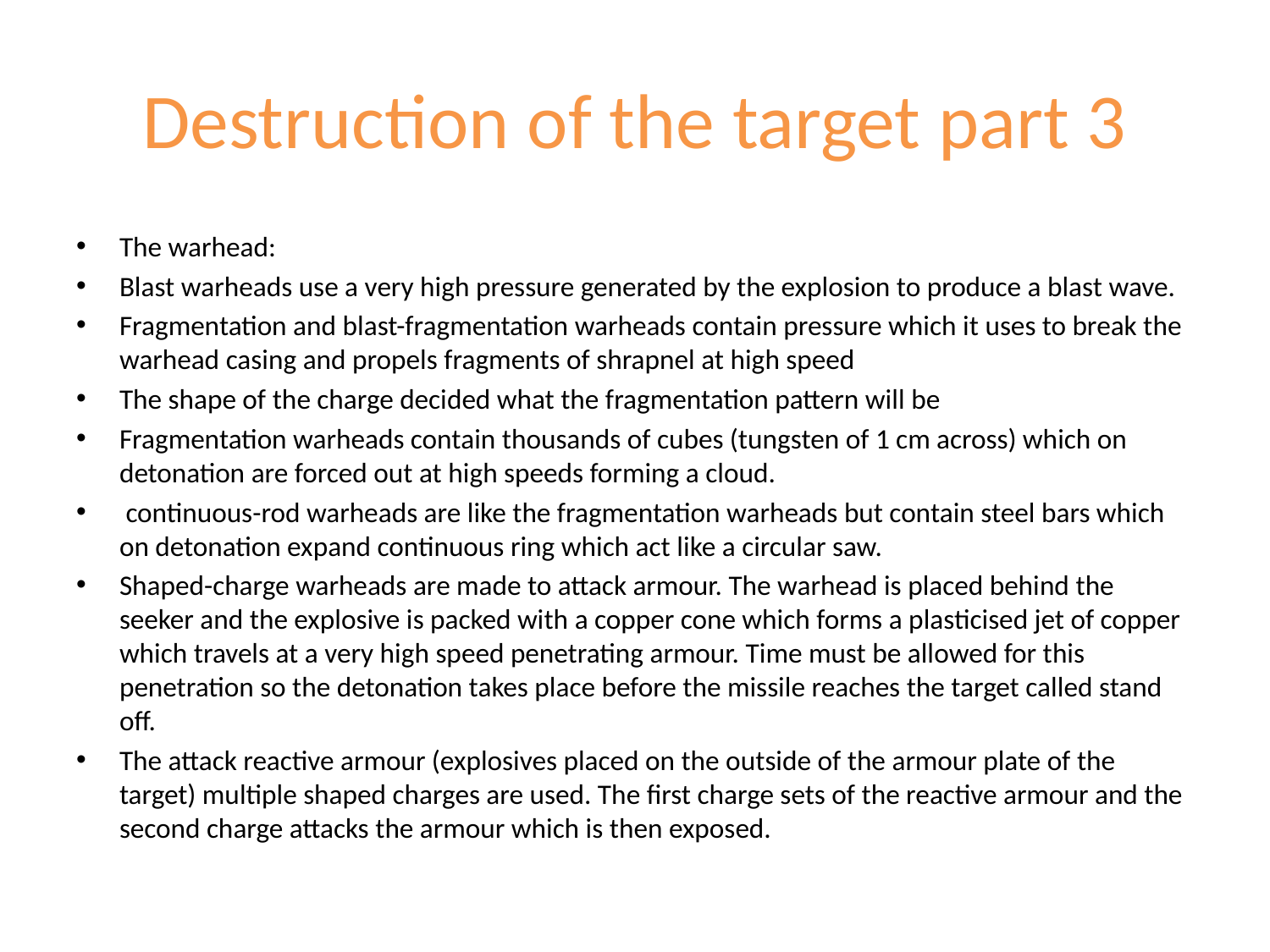

# Destruction of the target part 3
The warhead:
Blast warheads use a very high pressure generated by the explosion to produce a blast wave.
Fragmentation and blast-fragmentation warheads contain pressure which it uses to break the warhead casing and propels fragments of shrapnel at high speed
The shape of the charge decided what the fragmentation pattern will be
Fragmentation warheads contain thousands of cubes (tungsten of 1 cm across) which on detonation are forced out at high speeds forming a cloud.
 continuous-rod warheads are like the fragmentation warheads but contain steel bars which on detonation expand continuous ring which act like a circular saw.
Shaped-charge warheads are made to attack armour. The warhead is placed behind the seeker and the explosive is packed with a copper cone which forms a plasticised jet of copper which travels at a very high speed penetrating armour. Time must be allowed for this penetration so the detonation takes place before the missile reaches the target called stand off.
The attack reactive armour (explosives placed on the outside of the armour plate of the target) multiple shaped charges are used. The first charge sets of the reactive armour and the second charge attacks the armour which is then exposed.